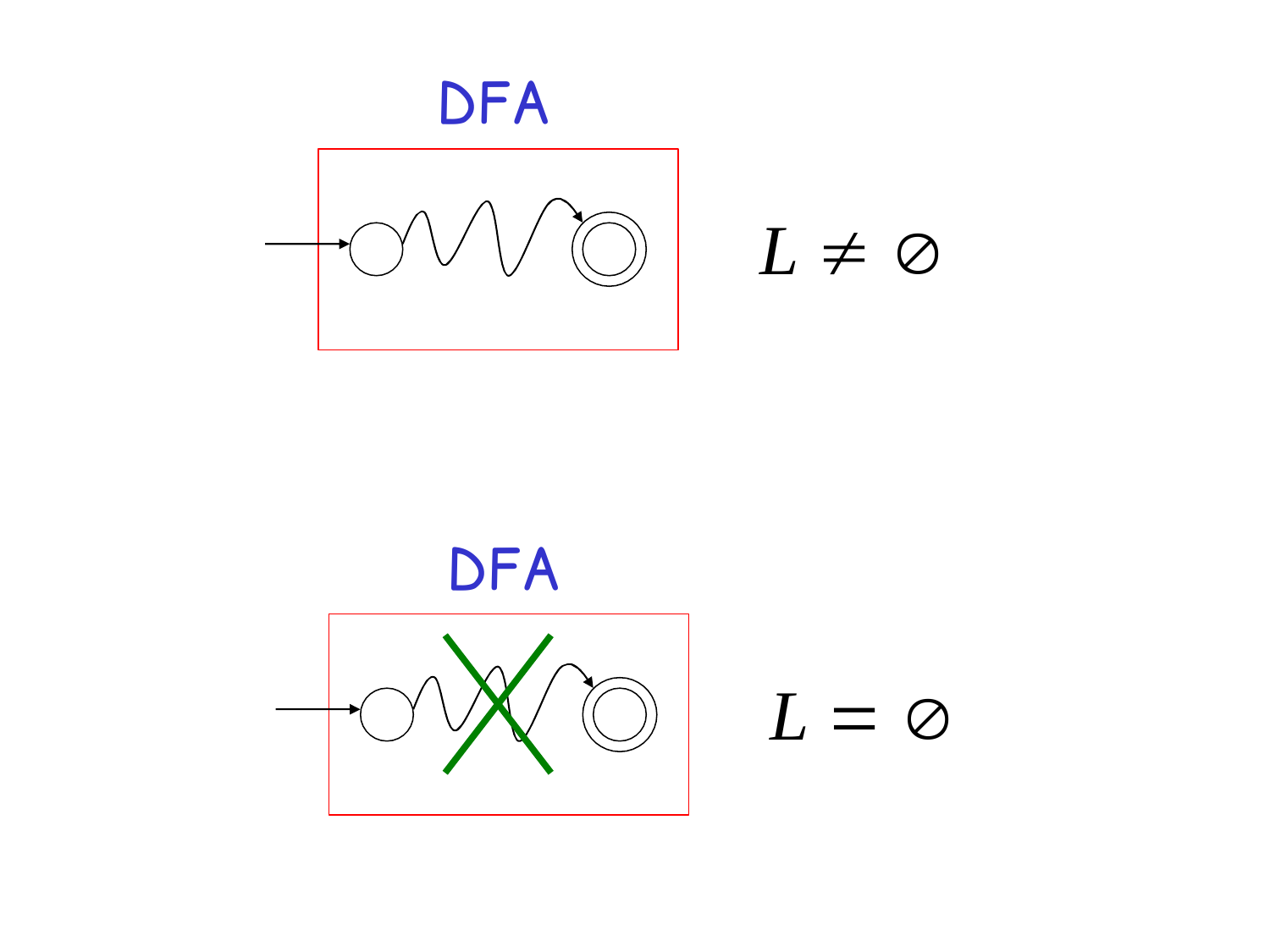

DFA

L ≠ ∅

DFA

L = ∅